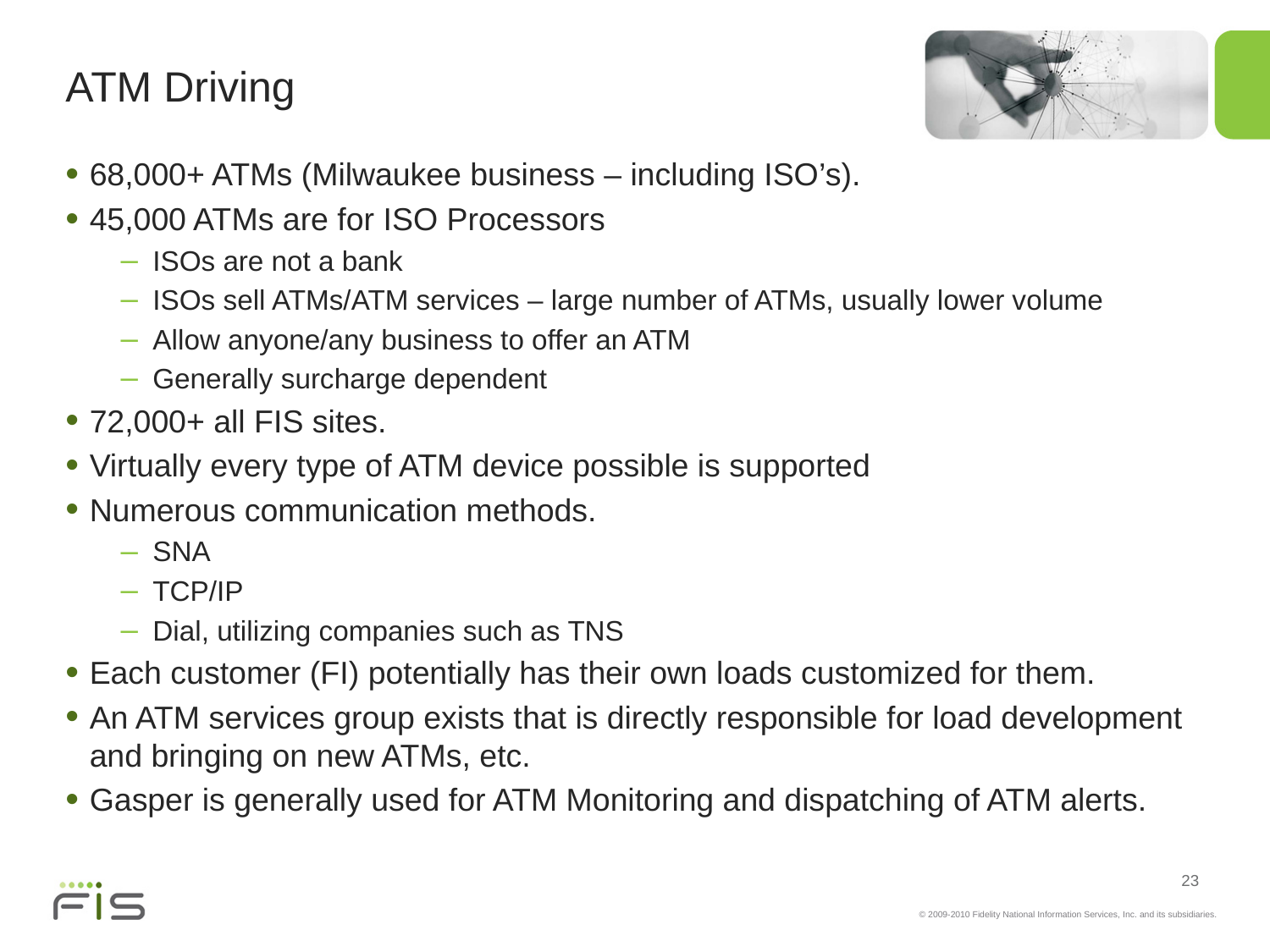

ATM Driving
68,000+ ATMs (Milwaukee business – including ISO’s).
45,000 ATMs are for ISO Processors
ISOs are not a bank
ISOs sell ATMs/ATM services – large number of ATMs, usually lower volume
Allow anyone/any business to offer an ATM
Generally surcharge dependent
72,000+ all FIS sites.
Virtually every type of ATM device possible is supported
Numerous communication methods.
SNA
TCP/IP
Dial, utilizing companies such as TNS
Each customer (FI) potentially has their own loads customized for them.
An ATM services group exists that is directly responsible for load development and bringing on new ATMs, etc.
Gasper is generally used for ATM Monitoring and dispatching of ATM alerts.

23